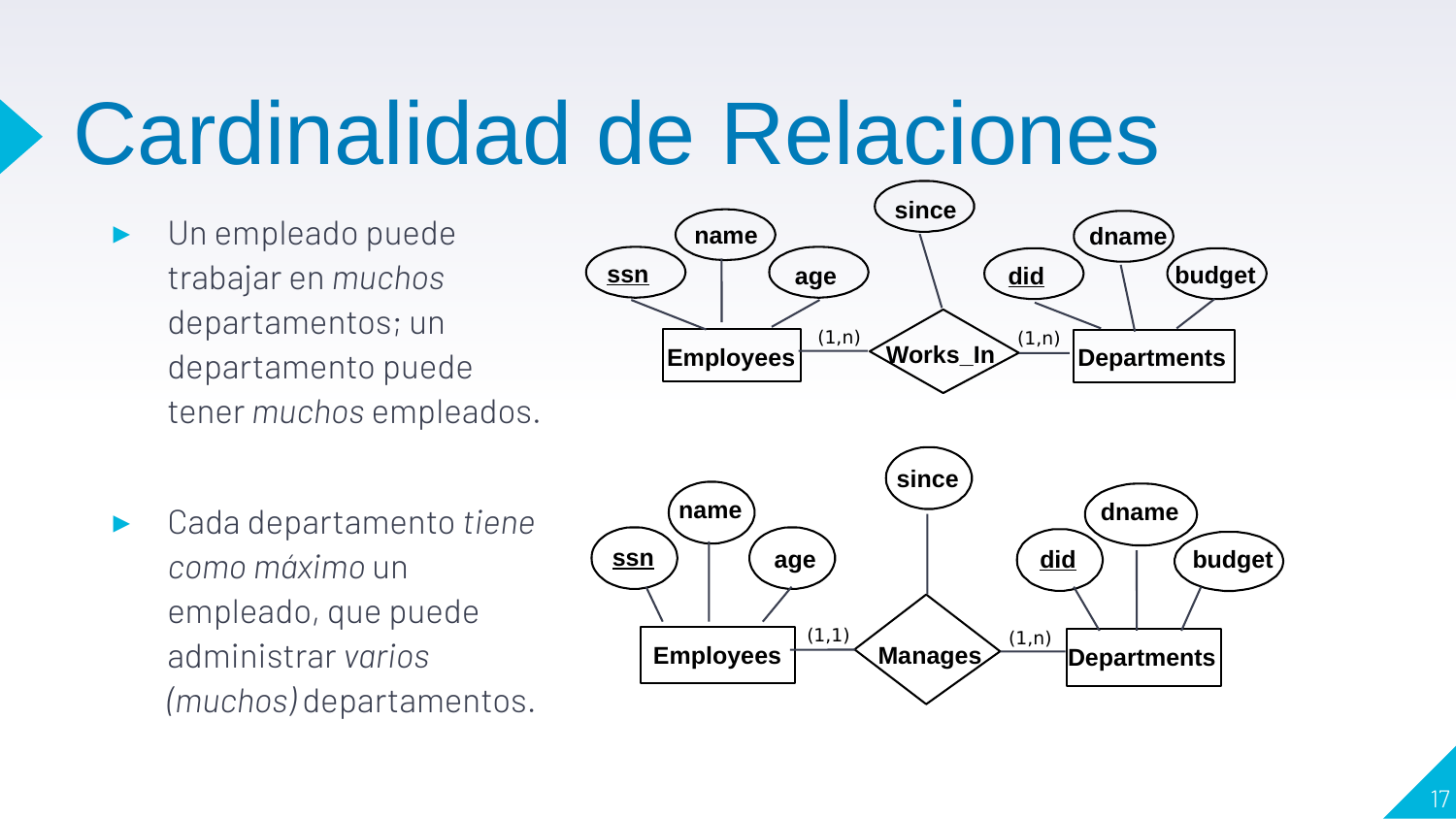

# Cardinalidad de Relaciones

since

name
dname

ssn
budget
age
did

Works_In
Employees
Departments

Un empleado puede trabajar en muchos departamentos; un departamento puede tener muchos empleados.

Cada departamento tiene como máximo un empleado, que puede administrar varios (muchos) departamentos.
(1,n)
(1,n)

since

name

ssn
age

dname

did
budget

Manages

Employees

Departments

(1,1)
(1,n)

17